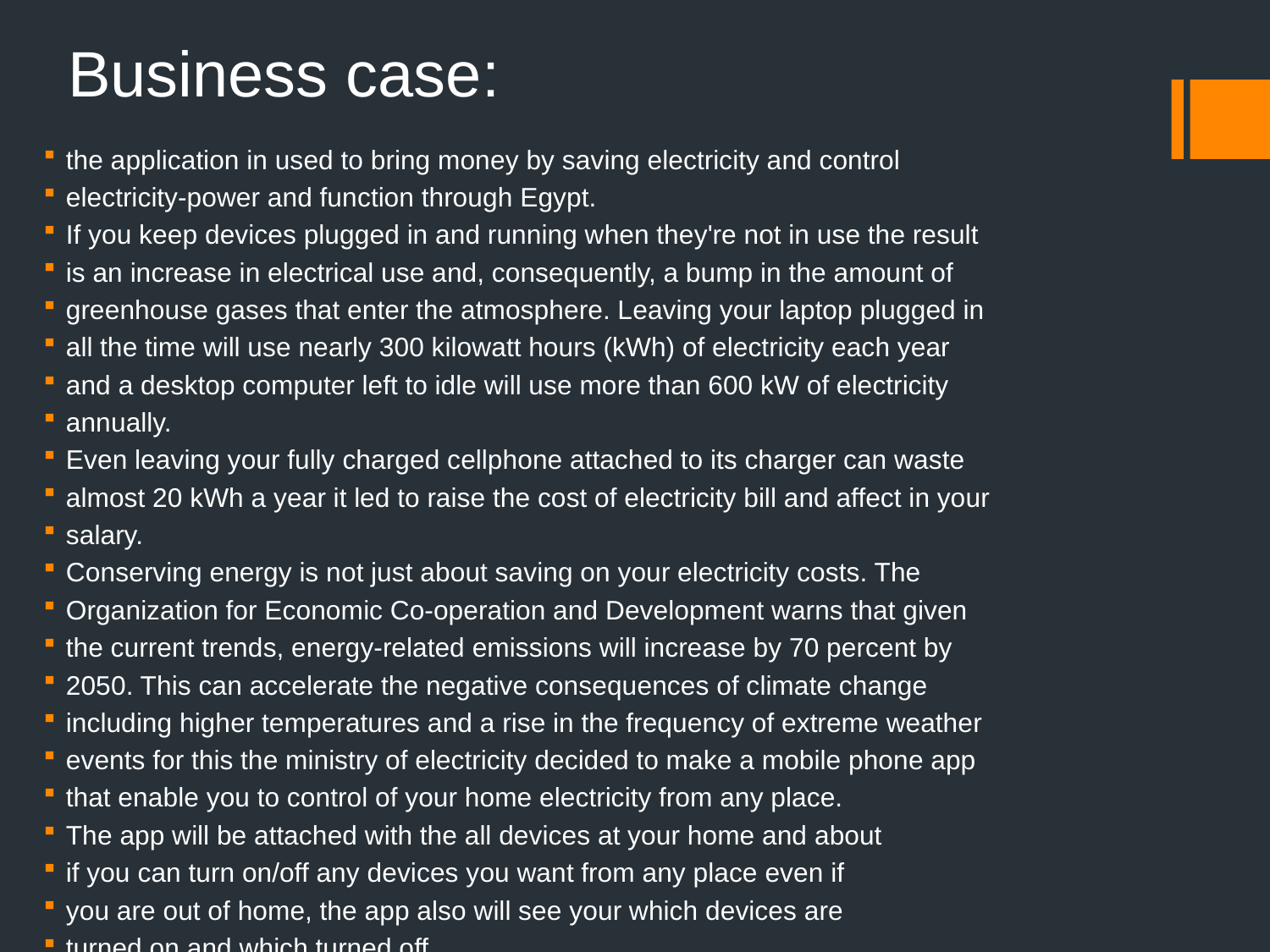

# Business case:
the application in used to bring money by saving electricity and control
electricity-power and function through Egypt.
If you keep devices plugged in and running when they're not in use the result
is an increase in electrical use and, consequently, a bump in the amount of
greenhouse gases that enter the atmosphere. Leaving your laptop plugged in
all the time will use nearly 300 kilowatt hours (kWh) of electricity each year
and a desktop computer left to idle will use more than 600 kW of electricity
annually.
Even leaving your fully charged cellphone attached to its charger can waste
almost 20 kWh a year it led to raise the cost of electricity bill and affect in your
salary.
Conserving energy is not just about saving on your electricity costs. The
Organization for Economic Co-operation and Development warns that given
the current trends, energy-related emissions will increase by 70 percent by
2050. This can accelerate the negative consequences of climate change
including higher temperatures and a rise in the frequency of extreme weather
events for this the ministry of electricity decided to make a mobile phone app
that enable you to control of your home electricity from any place.
The app will be attached with the all devices at your home and about
if you can turn on/off any devices you want from any place even if
you are out of home, the app also will see your which devices are
turned on and which turned off.